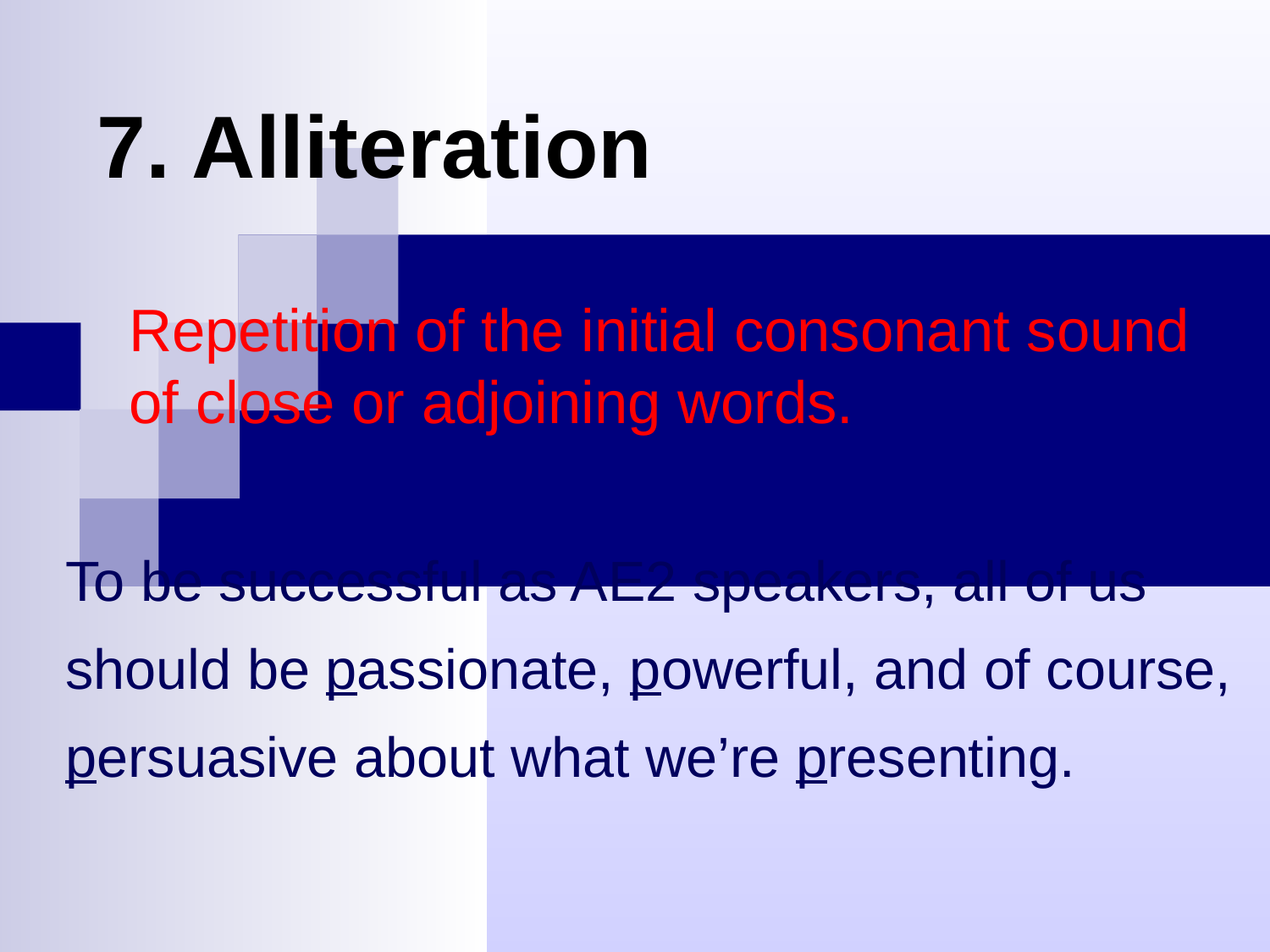

# 7. Alliteration
Repetition of the initial consonant sound of close or adjoining words.
To be successful as AE2 speakers, all of us should be passionate, powerful, and of course, persuasive about what we’re presenting.